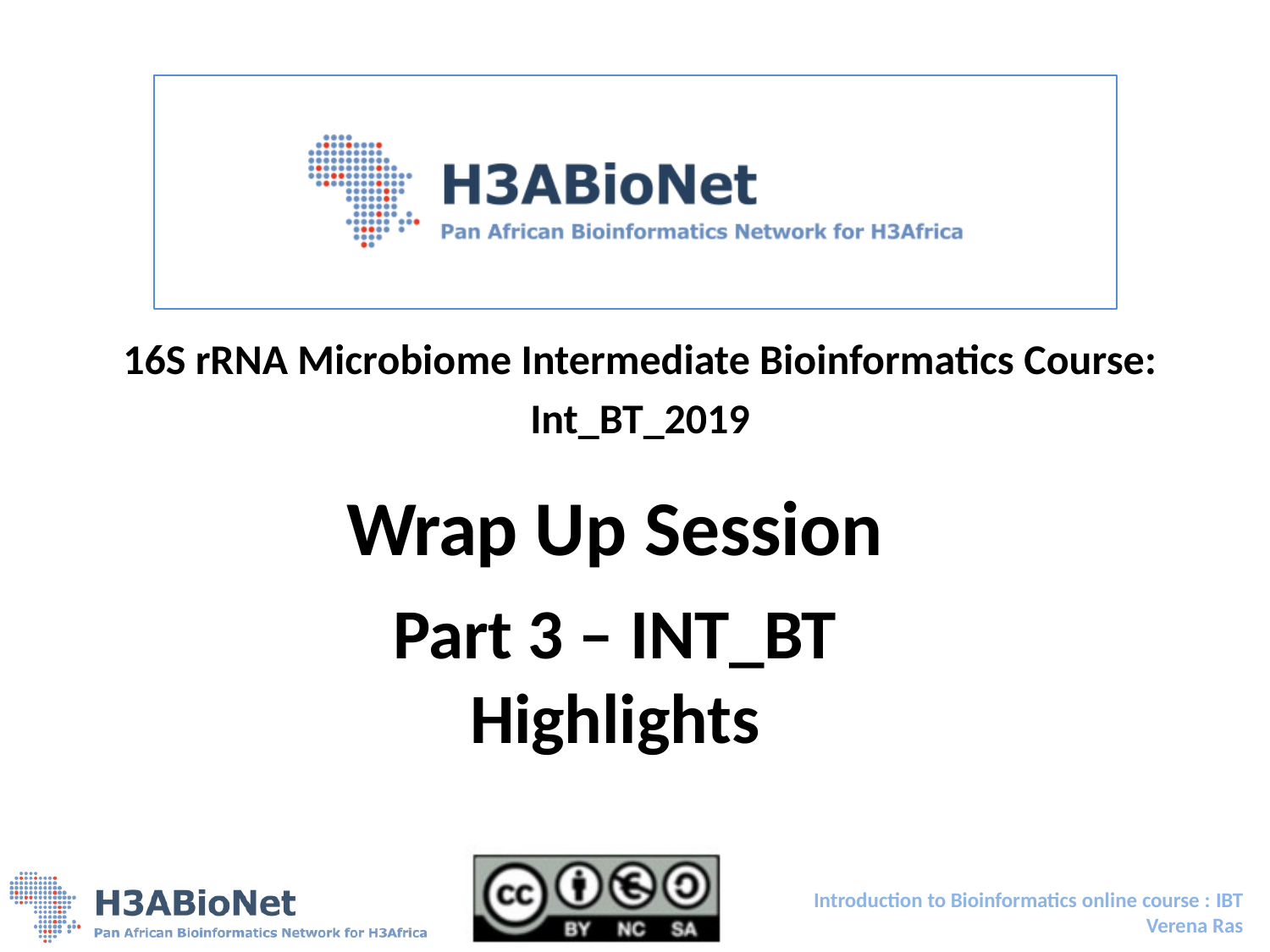

16S rRNA Microbiome Intermediate Bioinformatics Course:
Int_BT_2019
Wrap Up Session
Part 3 – INT_BT Highlights

Introduction to Bioinformatics online course : IBT
Verena Ras